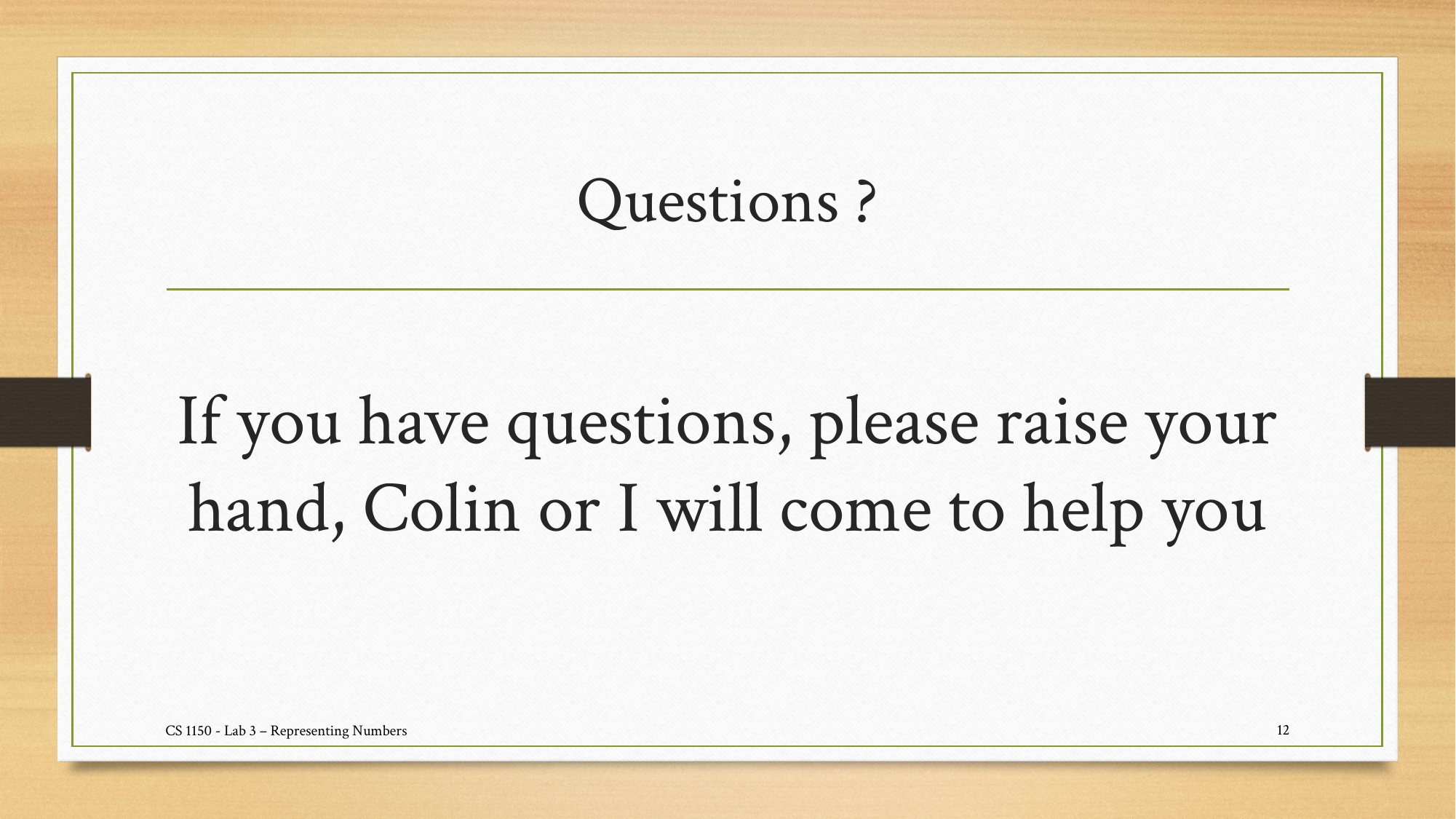

# Questions ?

If you have questions, please raise your hand, Colin or I will come to help you
CS 1150 - Lab 3 – Representing Numbers
12